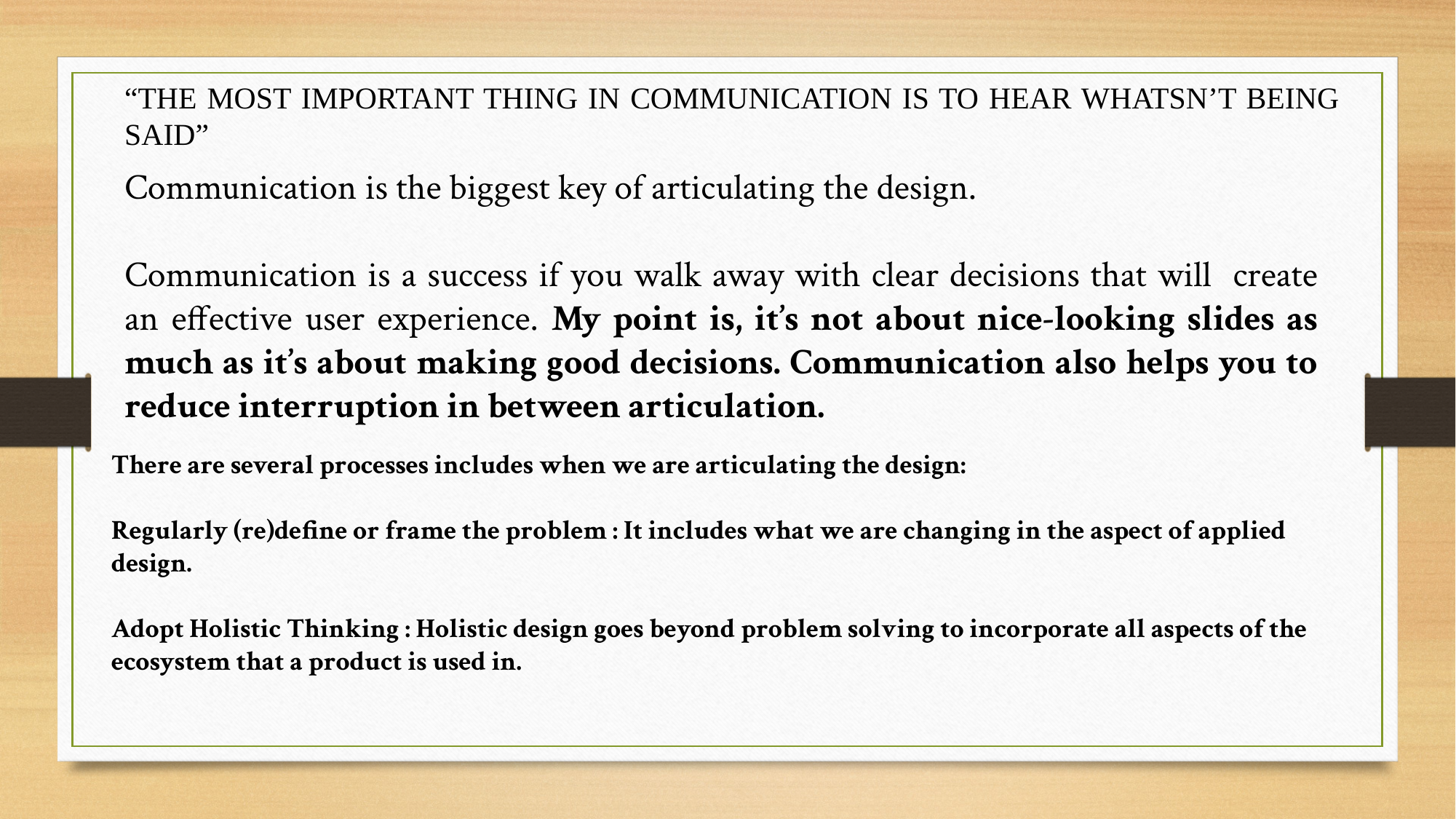

“THE MOST IMPORTANT THING IN COMMUNICATION IS TO HEAR WHATSN’T BEING SAID”
Communication is the biggest key of articulating the design.

Communication is a success if you walk away with clear decisions that will  create an effective user experience. My point is, it’s not about nice-looking slides as much as it’s about making good decisions. Communication also helps you to reduce interruption in between articulation.
There are several processes includes when we are articulating the design:

Regularly (re)define or frame the problem : It includes what we are changing in the aspect of applied design.

Adopt Holistic Thinking : Holistic design goes beyond problem solving to incorporate all aspects of the ecosystem that a product is used in.